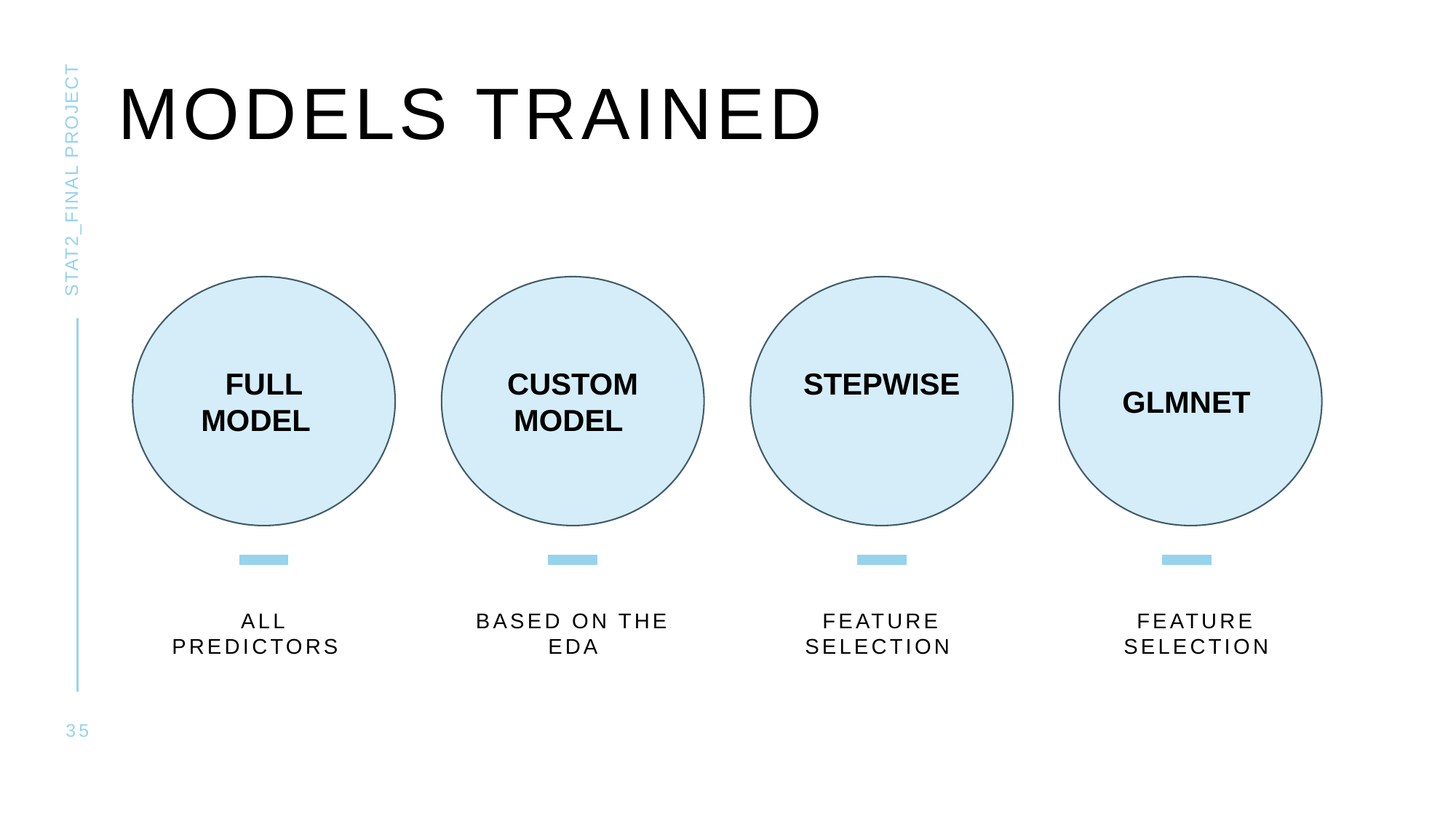

Models trained
STAt2_FINAL PROJECT
CUSTOM MODEL
GLMNET
FULL MODEL
Stepwise
All predictors
Based on the eda
Feature selection
Feature selection
35